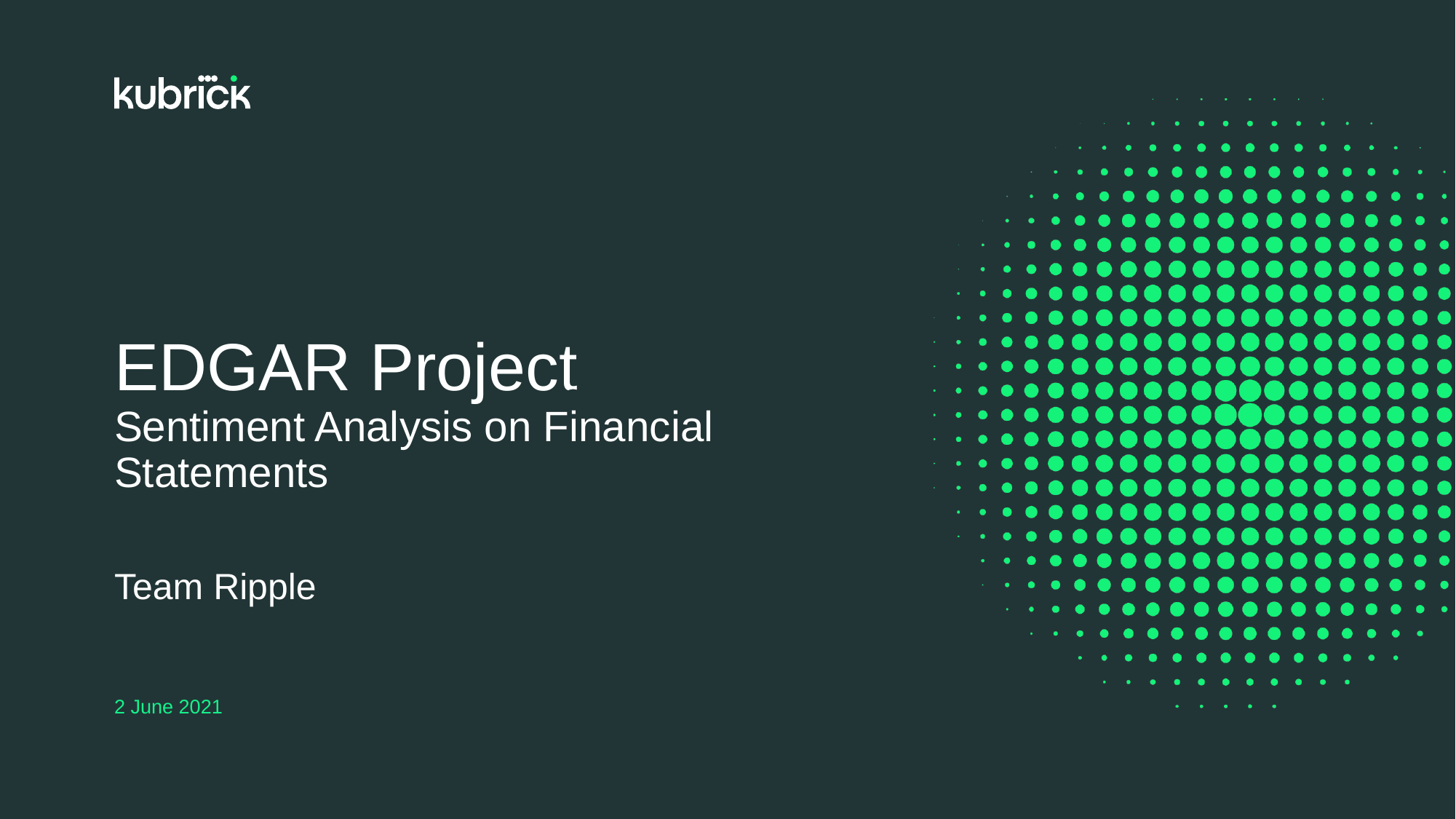

# EDGAR Project Sentiment Analysis on Financial Statements Team Ripple
Click to add text
Click to add text
Click to add text
2 June 2021
© Kubrick Group
1